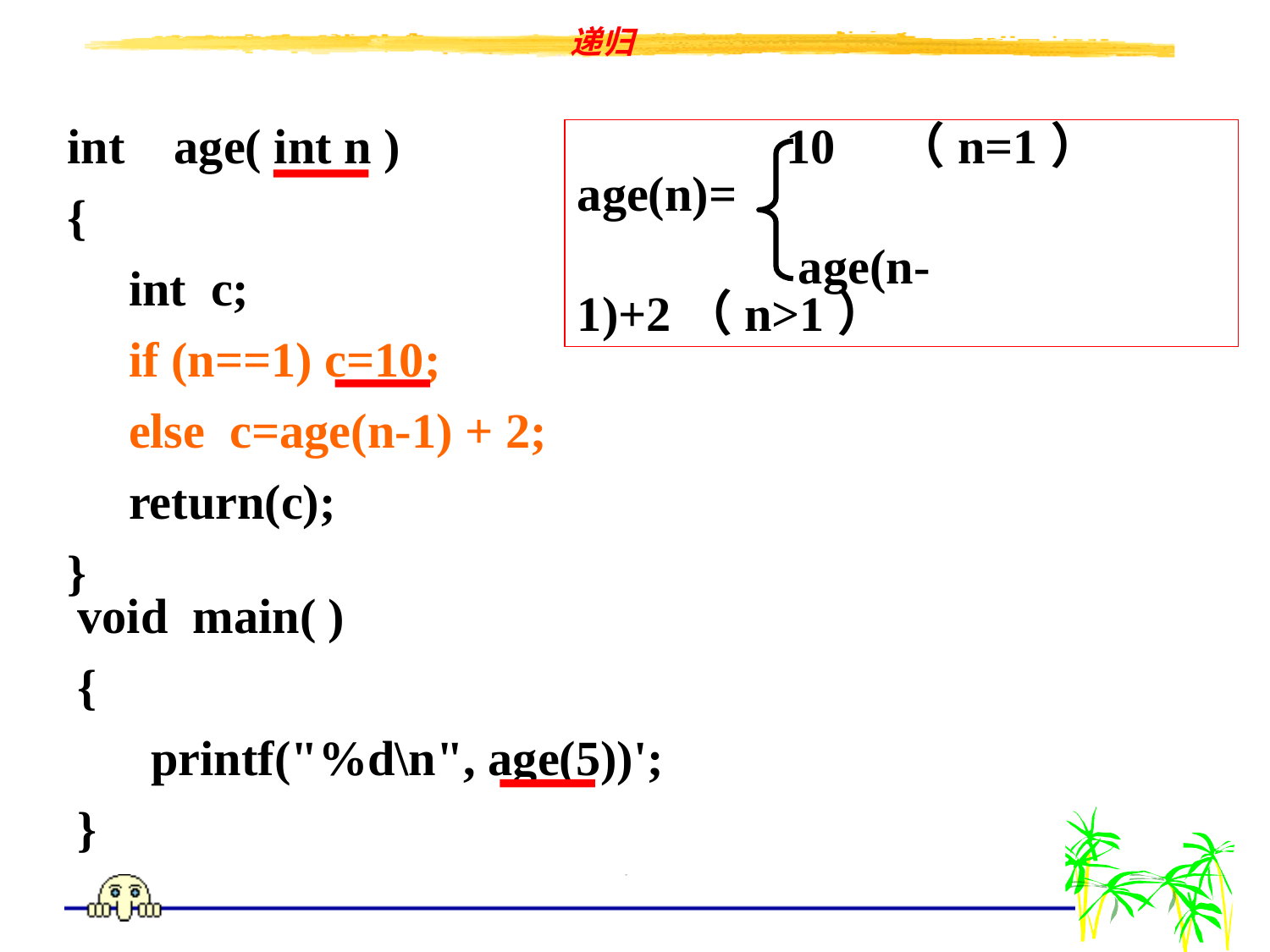

int    age( int n )
{
     int  c;
     if (n==1) c=10;
     else  c=age(n-1) + 2;
     return(c);
}
                 10    （n=1）
age(n)=
                  age(n-1)+2（n>1）

void  main( )
{
      printf("%d\n", age(5))';
}